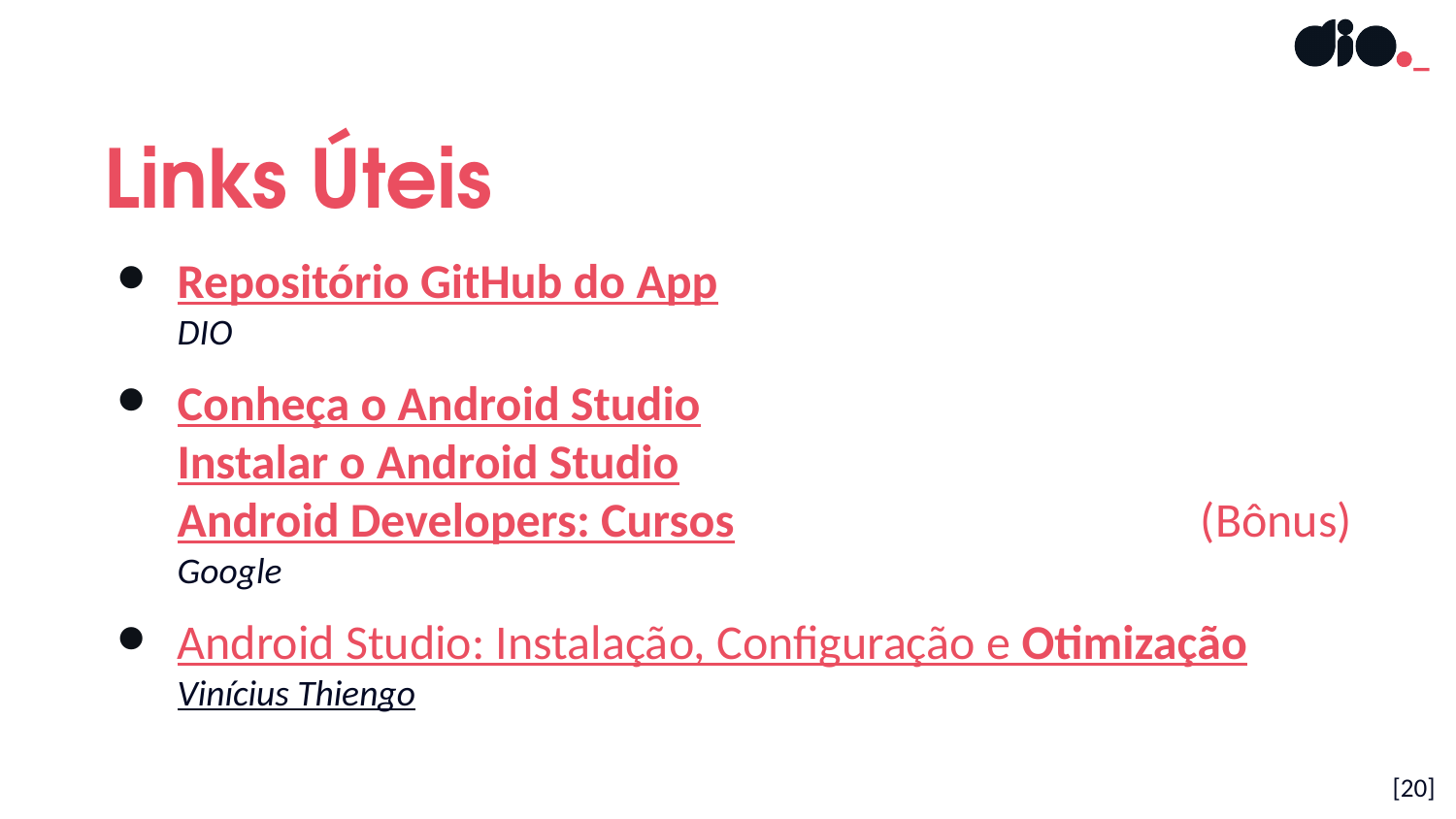

Links Úteis
Repositório GitHub do App
DIO
Conheça o Android Studio
Instalar o Android Studio
Android Developers: Cursos (Bônus)
Google
Android Studio: Instalação, Configuração
e Otimização
Vinícius Thiengo
[20]